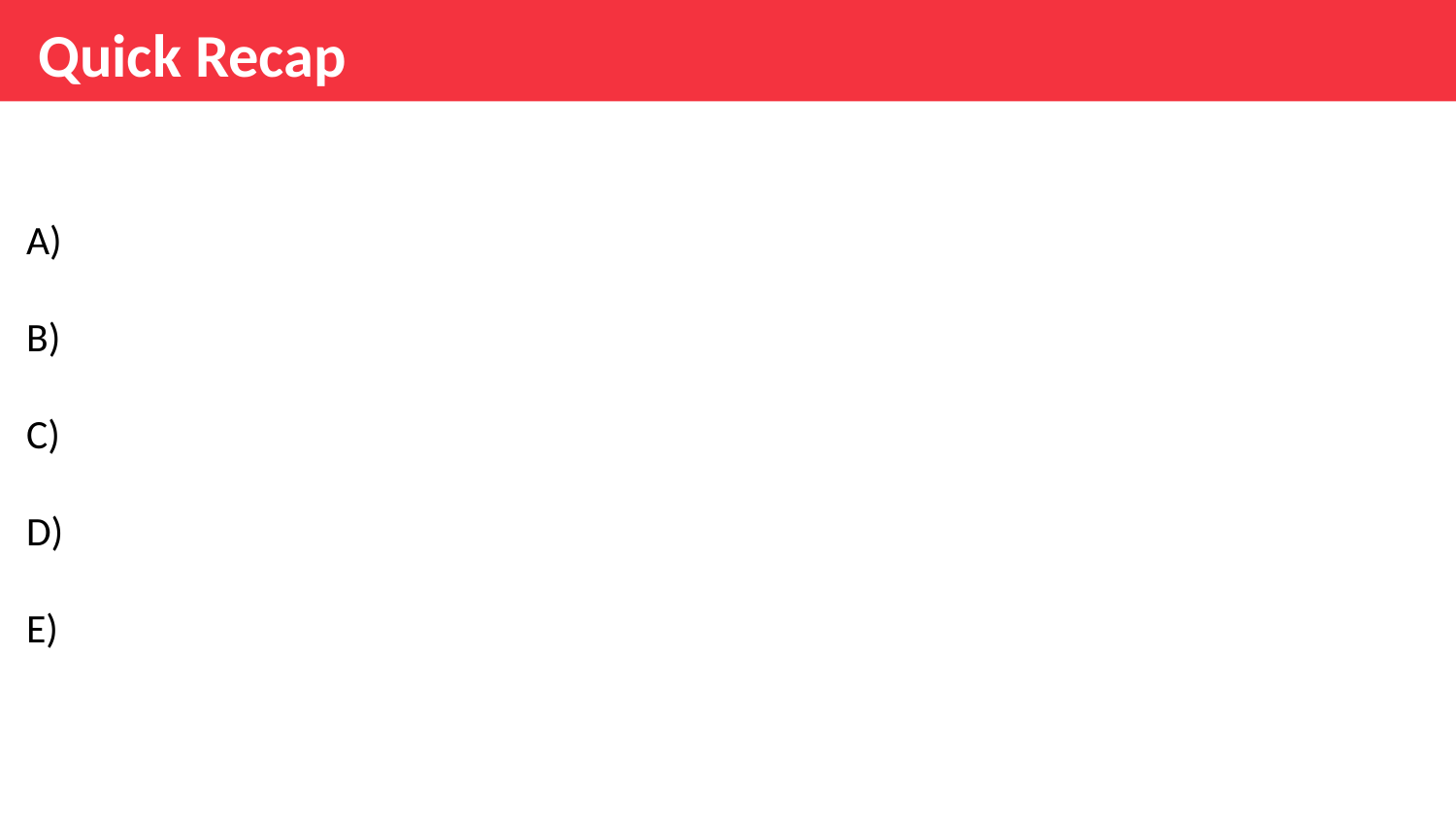

Quick Recap

A)
B)
C)
D)
E)